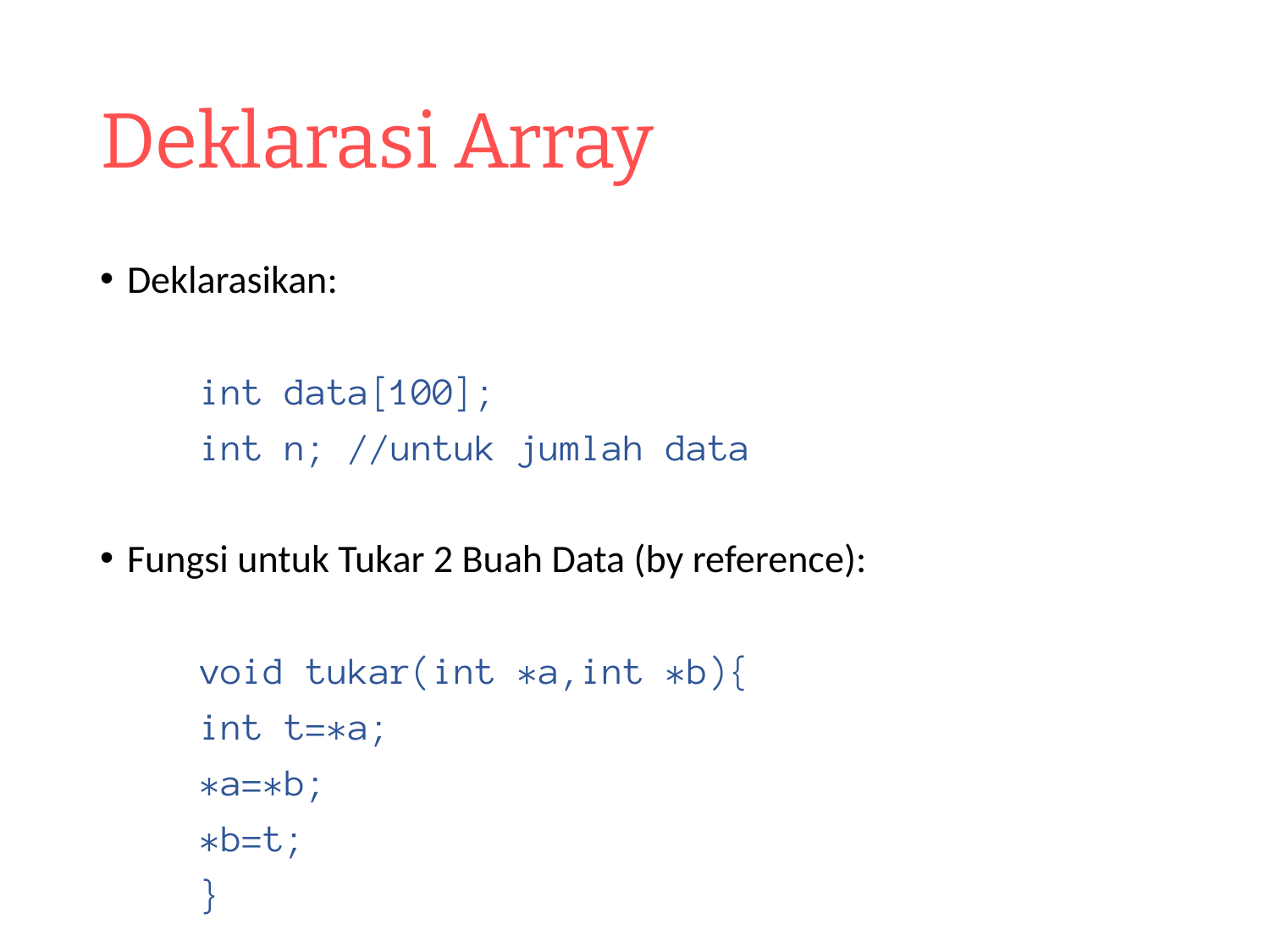

# Deklarasi Array
Deklarasikan:

	int data[100];
	int n; //untuk jumlah data

Fungsi untuk Tukar 2 Buah Data (by reference):

	void tukar(int *a,int *b){
		int t=*a;
		*a=*b;
		*b=t;
	}